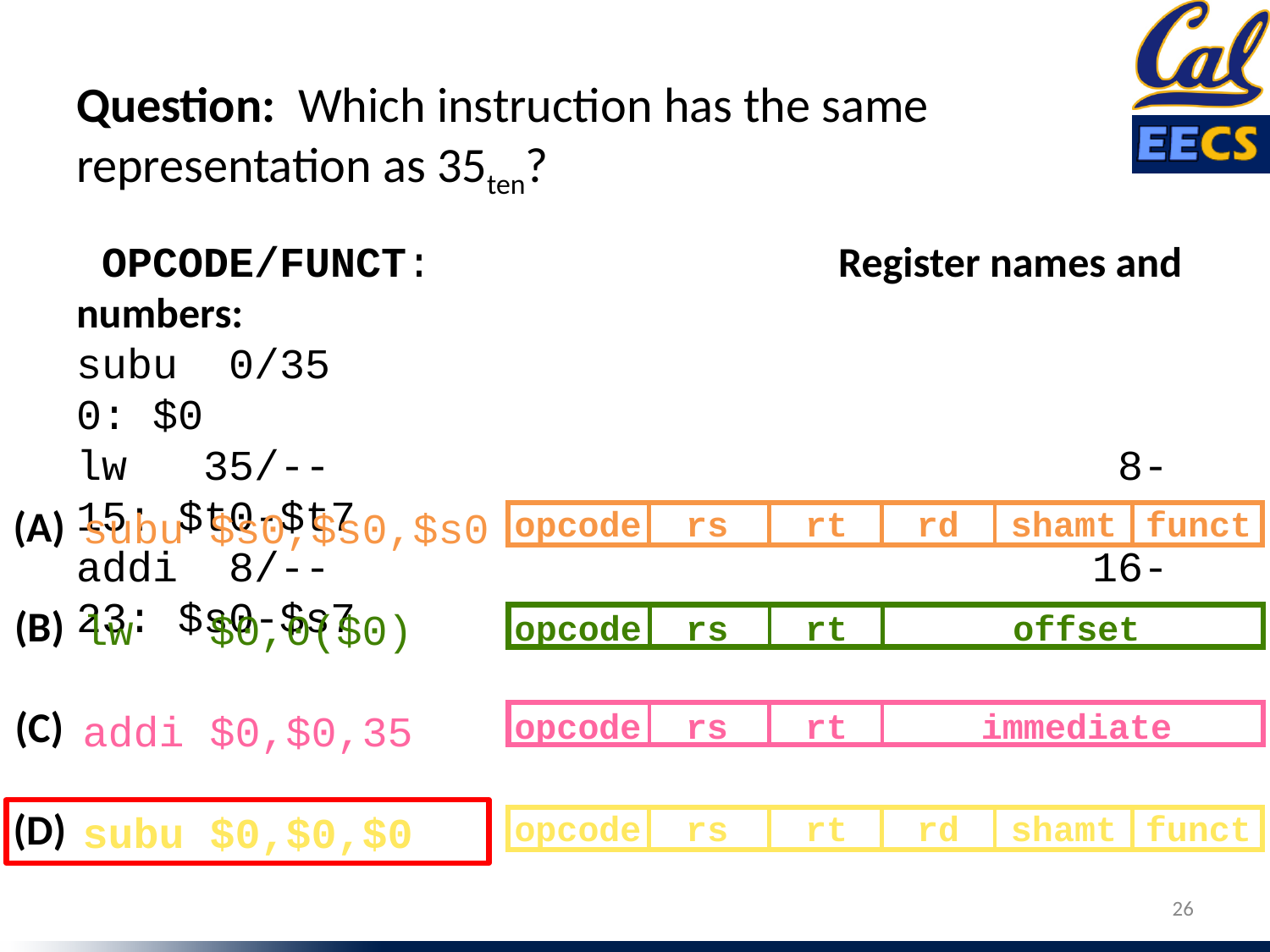

Question:  Which instruction has the same representation as 35ten?
 OPCODE/FUNCT:				Register names and numbers:
subu  0/35						    0: $0
lw   35/--						 8-15: $t0-$t7
addi  8/--						16-23: $s0-$s7
(A)
subu $s0,$s0,$s0
opcode
rs
rt
rd
shamt
funct

(B)
lw   $0,0($0)

opcode
rs
rt
offset

opcode
rs
rt
immediate

(C)
addi $0,$0,35
(D)
subu $0,$0,$0

opcode
rs
rt
rd
shamt
funct

26